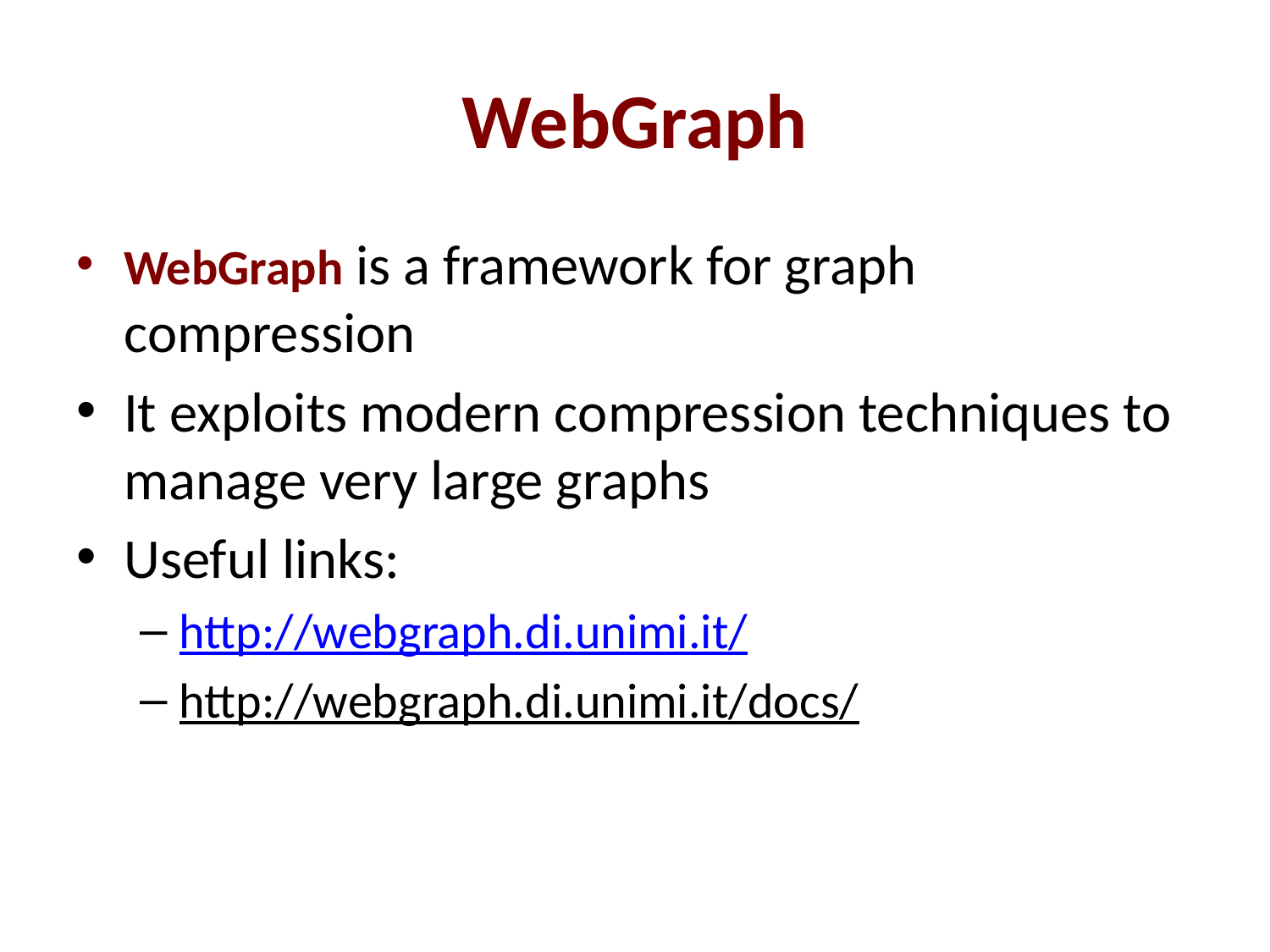

# WebGraph
WebGraph is a framework for graph compression
It exploits modern compression techniques to manage very large graphs
Useful links:
http://webgraph.di.unimi.it/
http://webgraph.di.unimi.it/docs/